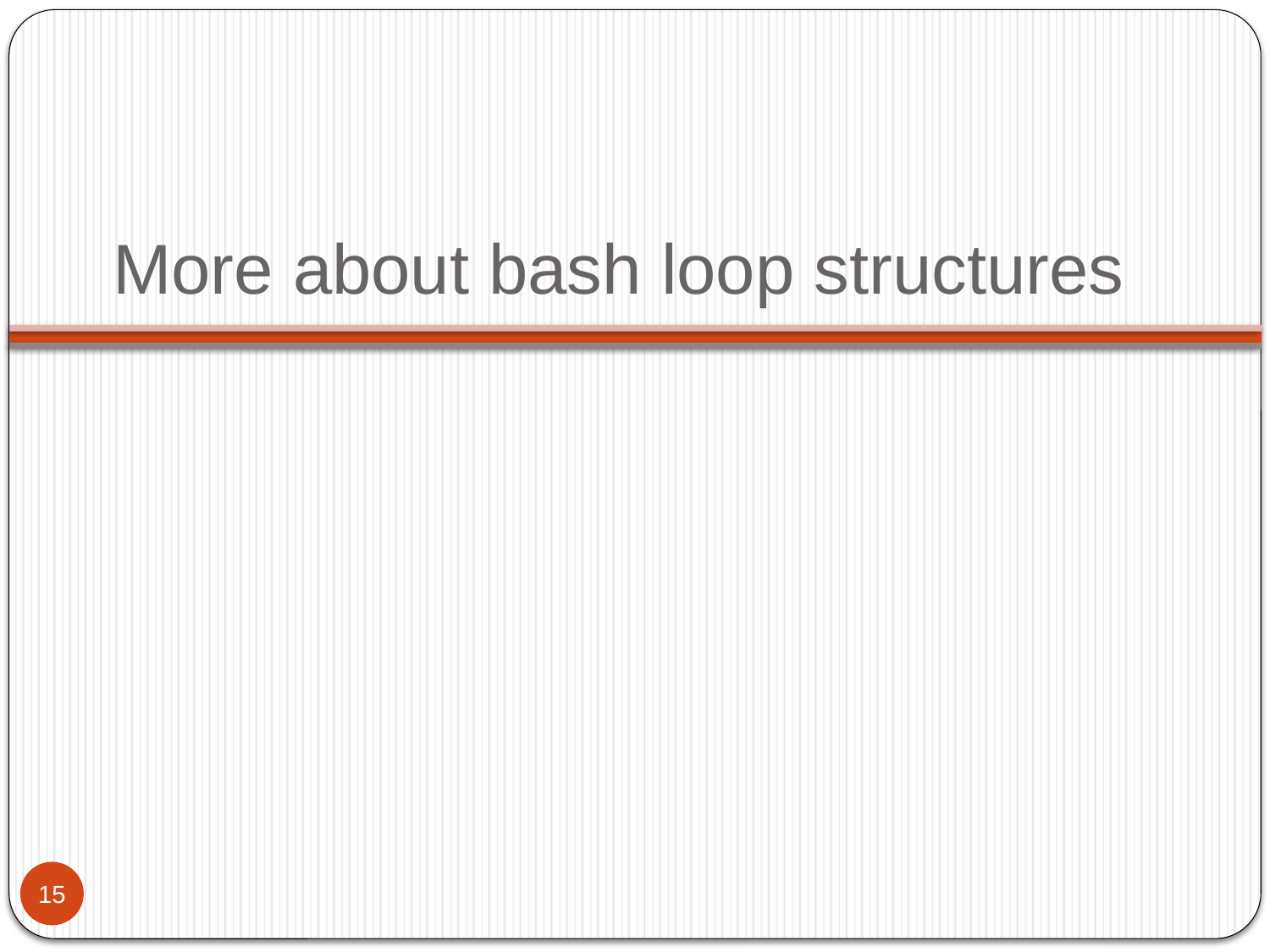

# More about bash loop structures

15